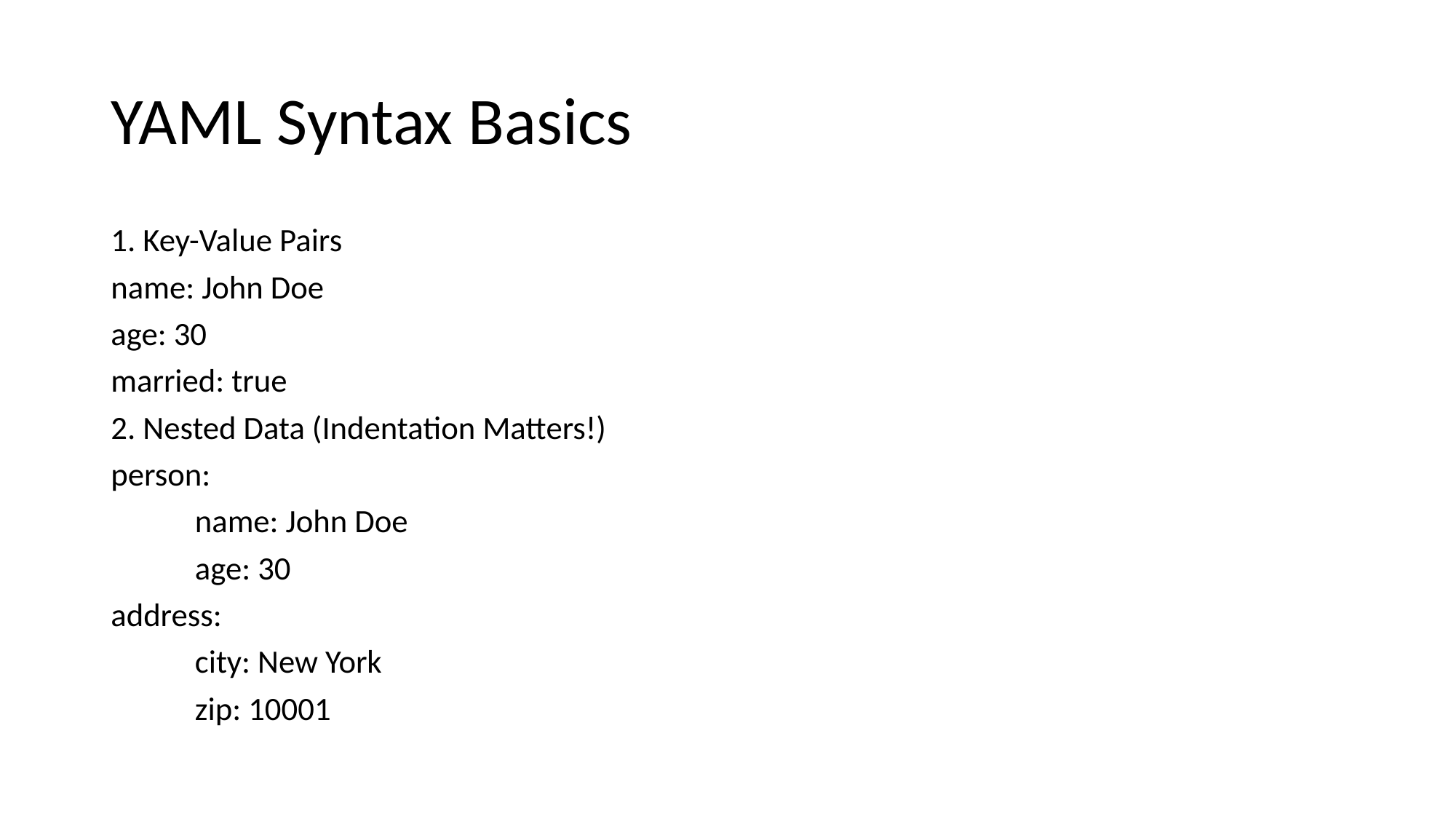

# YAML Syntax Basics
1. Key-Value Pairs
name: John Doe
age: 30
married: true
2. Nested Data (Indentation Matters!)
person:
	name: John Doe
	age: 30
address:
	city: New York
	zip: 10001